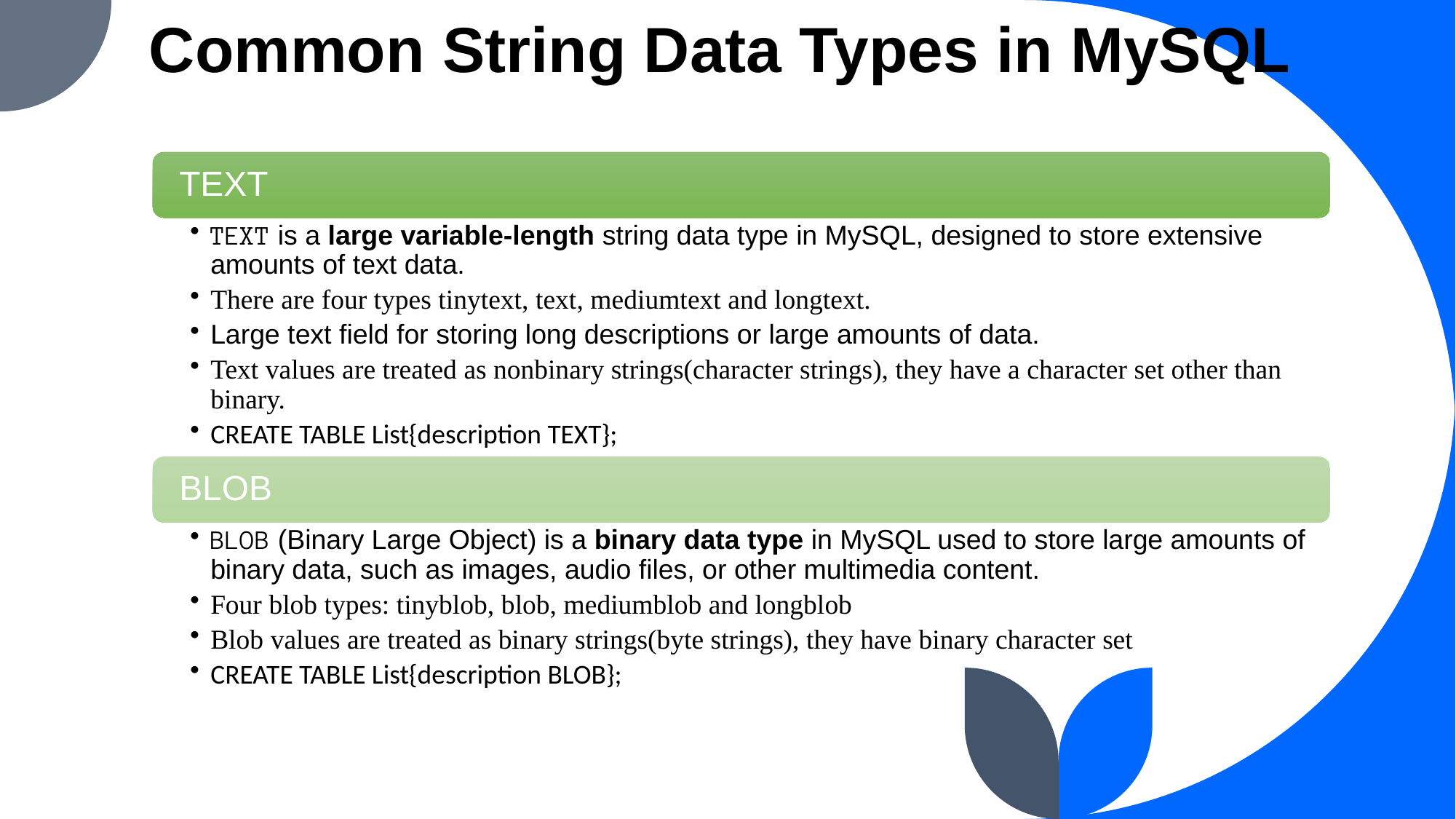

# Common String Data Types in MySQL
 TEXT
TEXT is a large variable-length string data type in MySQL, designed to store extensive amounts of text data.
There are four types tinytext, text, mediumtext and longtext.
Large text field for storing long descriptions or large amounts of data.
Text values are treated as nonbinary strings(character strings), they have a character set other than binary.
CREATE TABLE List{description TEXT};
 BLOB
BLOB (Binary Large Object) is a binary data type in MySQL used to store large amounts of binary data, such as images, audio files, or other multimedia content.
Four blob types: tinyblob, blob, mediumblob and longblob
Blob values are treated as binary strings(byte strings), they have binary character set
CREATE TABLE List{description BLOB};